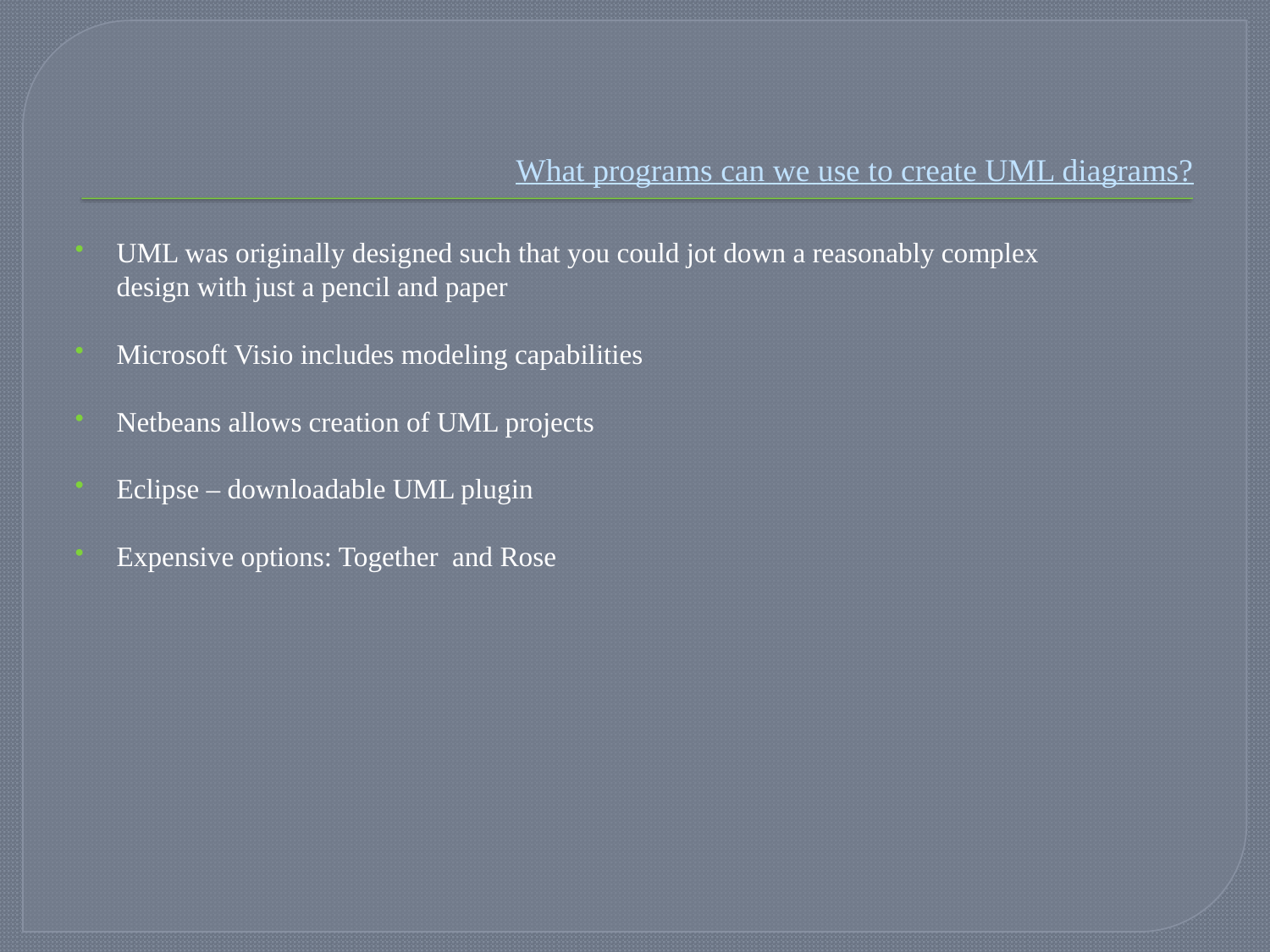

# What programs can we use to create UML diagrams?
UML was originally designed such that you could jot down a reasonably complex
	design with just a pencil and paper

Microsoft Visio includes modeling capabilities

Netbeans allows creation of UML projects

Eclipse – downloadable UML plugin

Expensive options: Together  and Rose